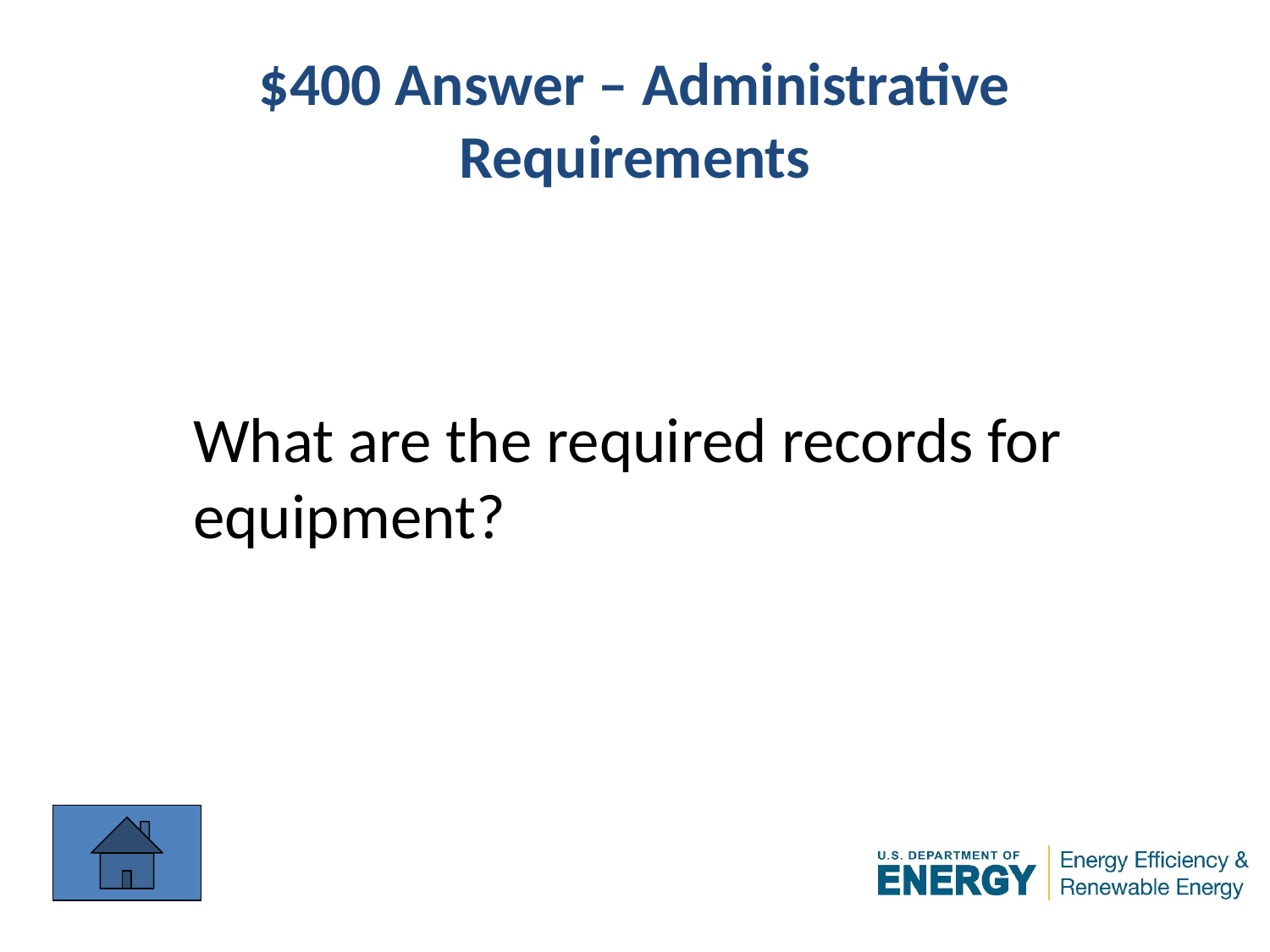

# $400 Answer – Administrative Requirements
What are the required records for
equipment?